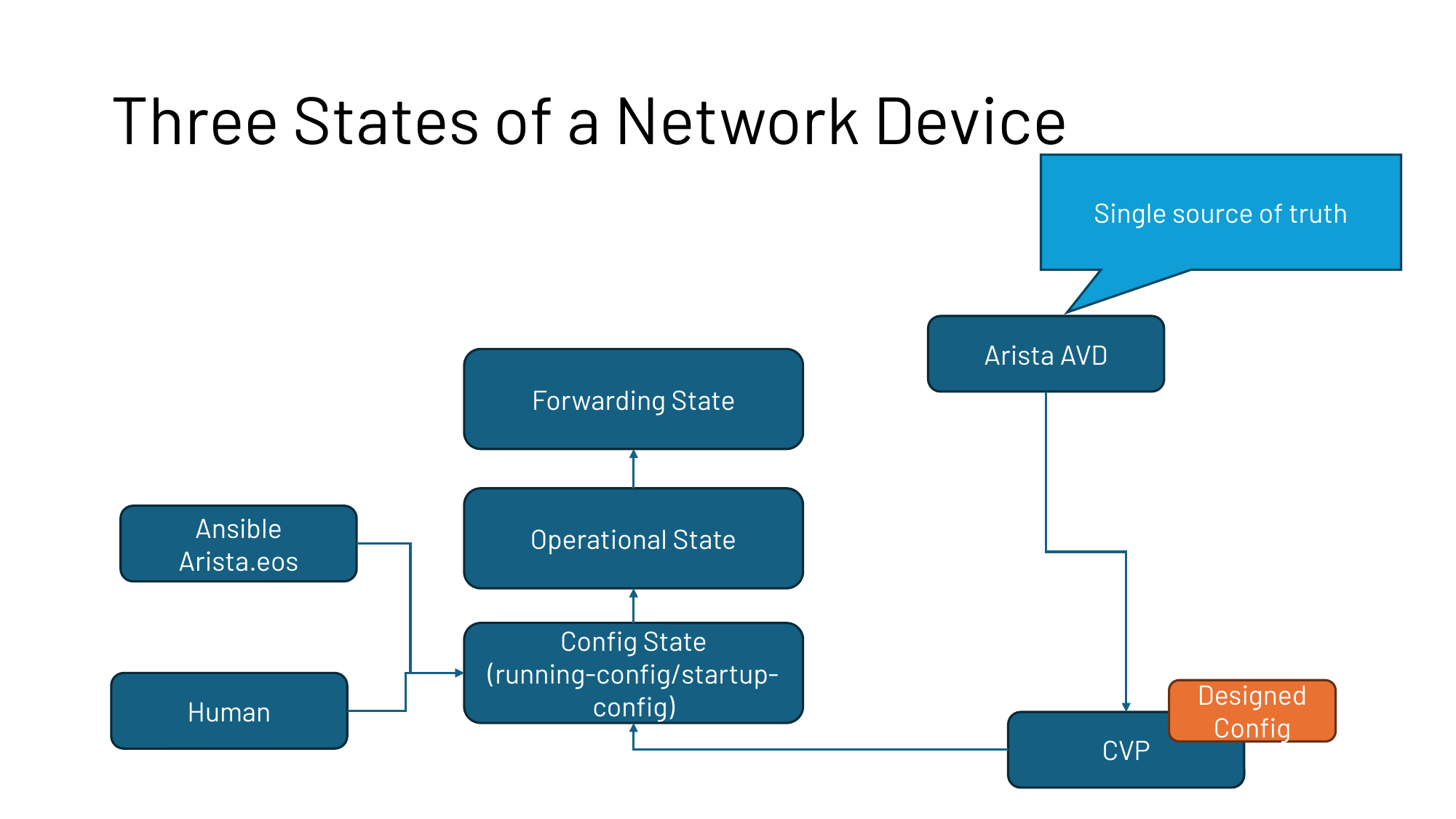

# Three States of a Network Device
Single source of truth
Arista AVD
Forwarding State
Operational State
Ansible Arista.eos
Config State
(running-config/startup-config)
Human
Designed Config
CVP